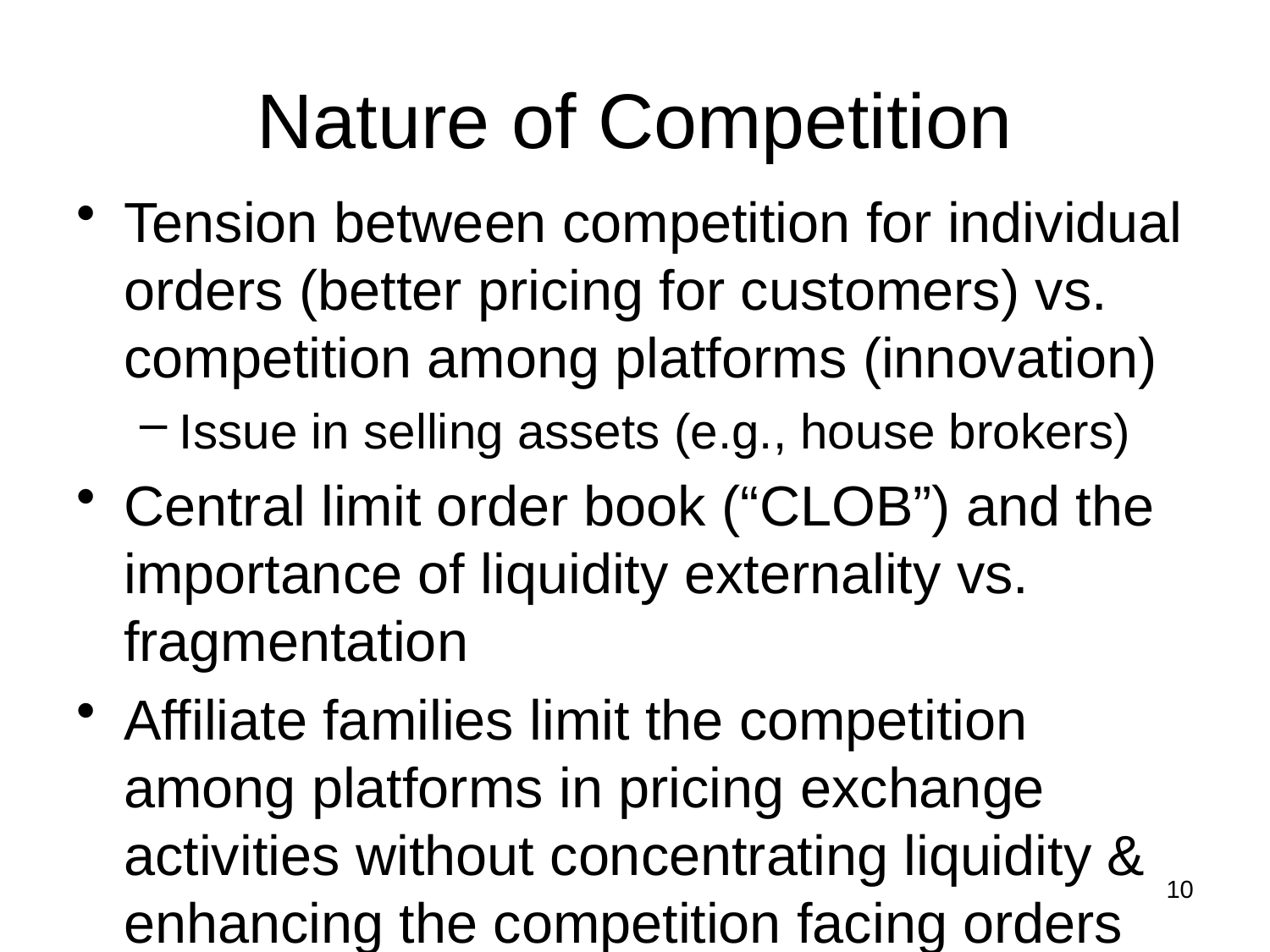

# Nature of Competition
Tension between competition for individual orders (better pricing for customers) vs. competition among platforms (innovation)
Issue in selling assets (e.g., house brokers)
Central limit order book (“CLOB”) and the importance of liquidity externality vs. fragmentation
Affiliate families limit the competition among platforms in pricing exchange activities without concentrating liquidity & enhancing the competition facing orders

10